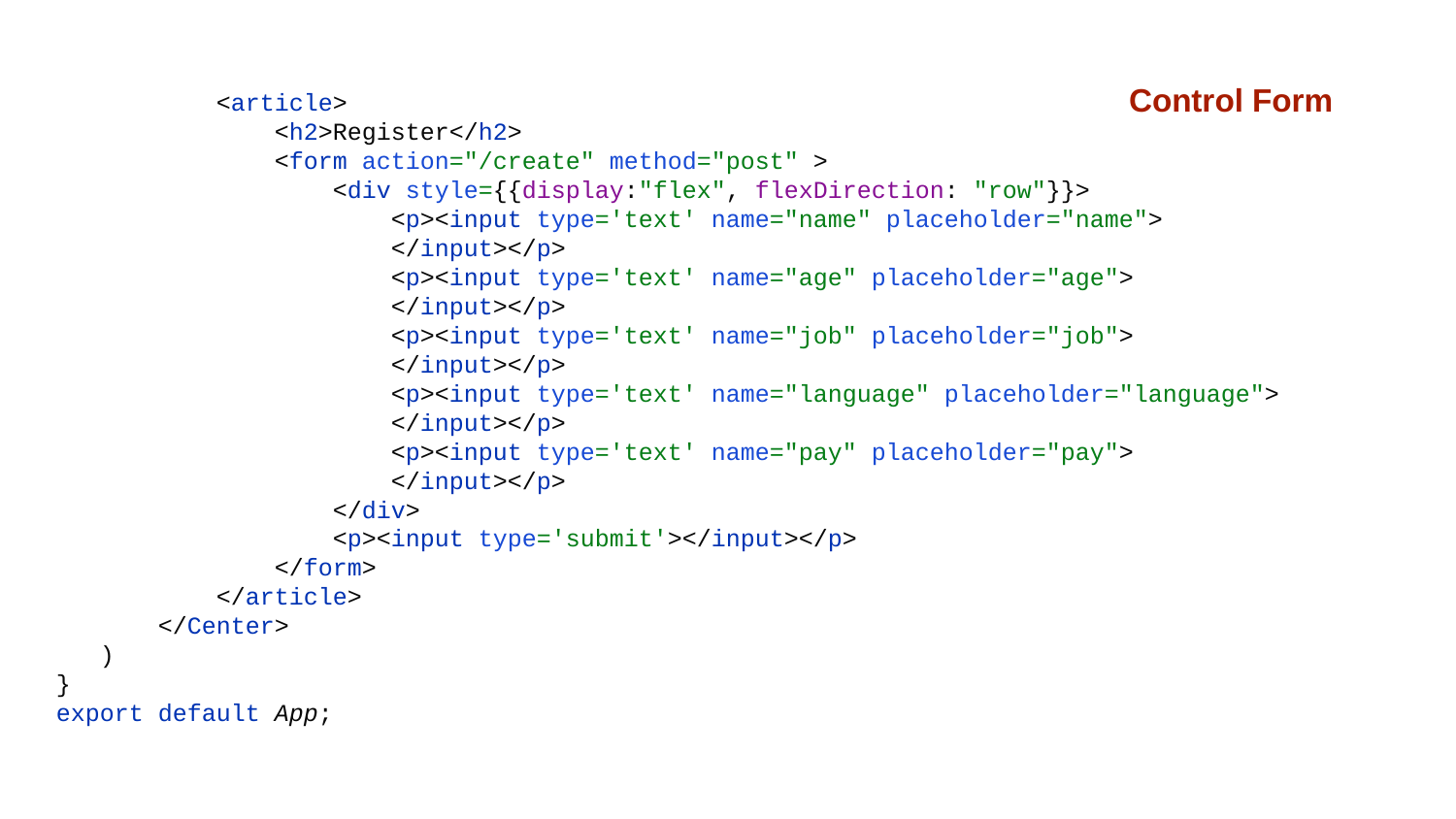

Control Form
           <article>
               <h2>Register</h2>
               <form action="/create" method="post" >
                   <div style={{display:"flex", flexDirection: "row"}}>
                       <p><input type='text' name="name" placeholder="name">
                       </input></p>
                       <p><input type='text' name="age" placeholder="age">
                       </input></p>
                       <p><input type='text' name="job" placeholder="job">
                       </input></p>
                       <p><input type='text' name="language" placeholder="language">
                       </input></p>
                       <p><input type='text' name="pay" placeholder="pay">
                       </input></p>
                   </div>
                   <p><input type='submit'></input></p>
               </form>
           </article>
       </Center>
   )
}
export default App;